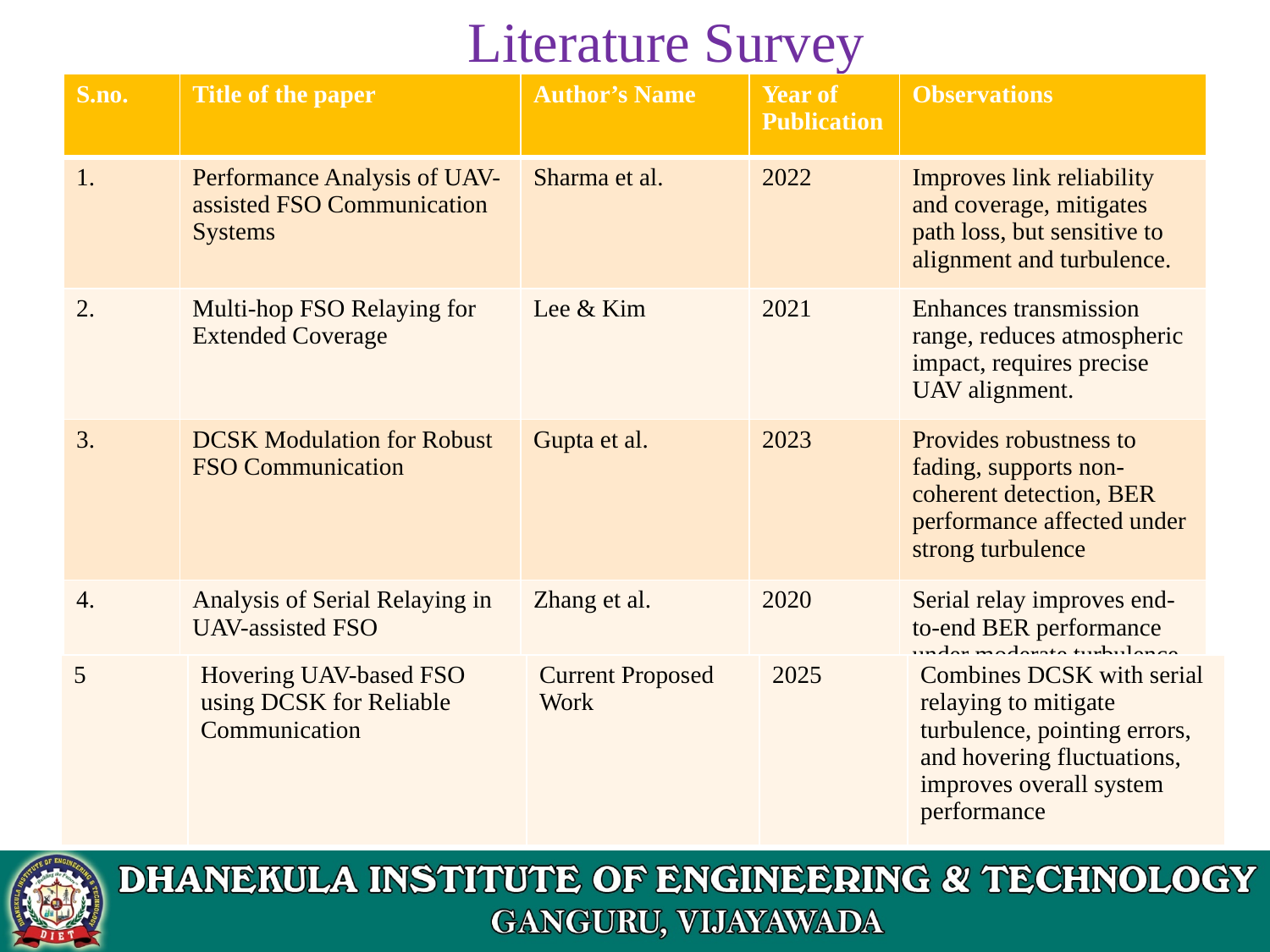

Literature Survey
| S.no. | Title of the paper | Author’s Name | Year of Publication | Observations |
| --- | --- | --- | --- | --- |
| 1. | Performance Analysis of UAV-assisted FSO Communication Systems | Sharma et al. | 2022 | Improves link reliability and coverage, mitigates path loss, but sensitive to alignment and turbulence. |
| 2. | Multi-hop FSO Relaying for Extended Coverage | Lee & Kim | 2021 | Enhances transmission range, reduces atmospheric impact, requires precise UAV alignment. |
| 3. | DCSK Modulation for Robust FSO Communication | Gupta et al. | 2023 | Provides robustness to fading, supports non-coherent detection, BER performance affected under strong turbulence |
| 4. | Analysis of Serial Relaying in UAV-assisted FSO | Zhang et al. | 2020 | Serial relay improves end-to-end BER performance under moderate turbulence, less adaptable to dynamic environments |
| 5 | Hovering UAV-based FSO using DCSK for Reliable Communication | Current Proposed Work | 2025 | Combines DCSK with serial relaying to mitigate turbulence, pointing errors, and hovering fluctuations, improves overall system performance |
| --- | --- | --- | --- | --- |